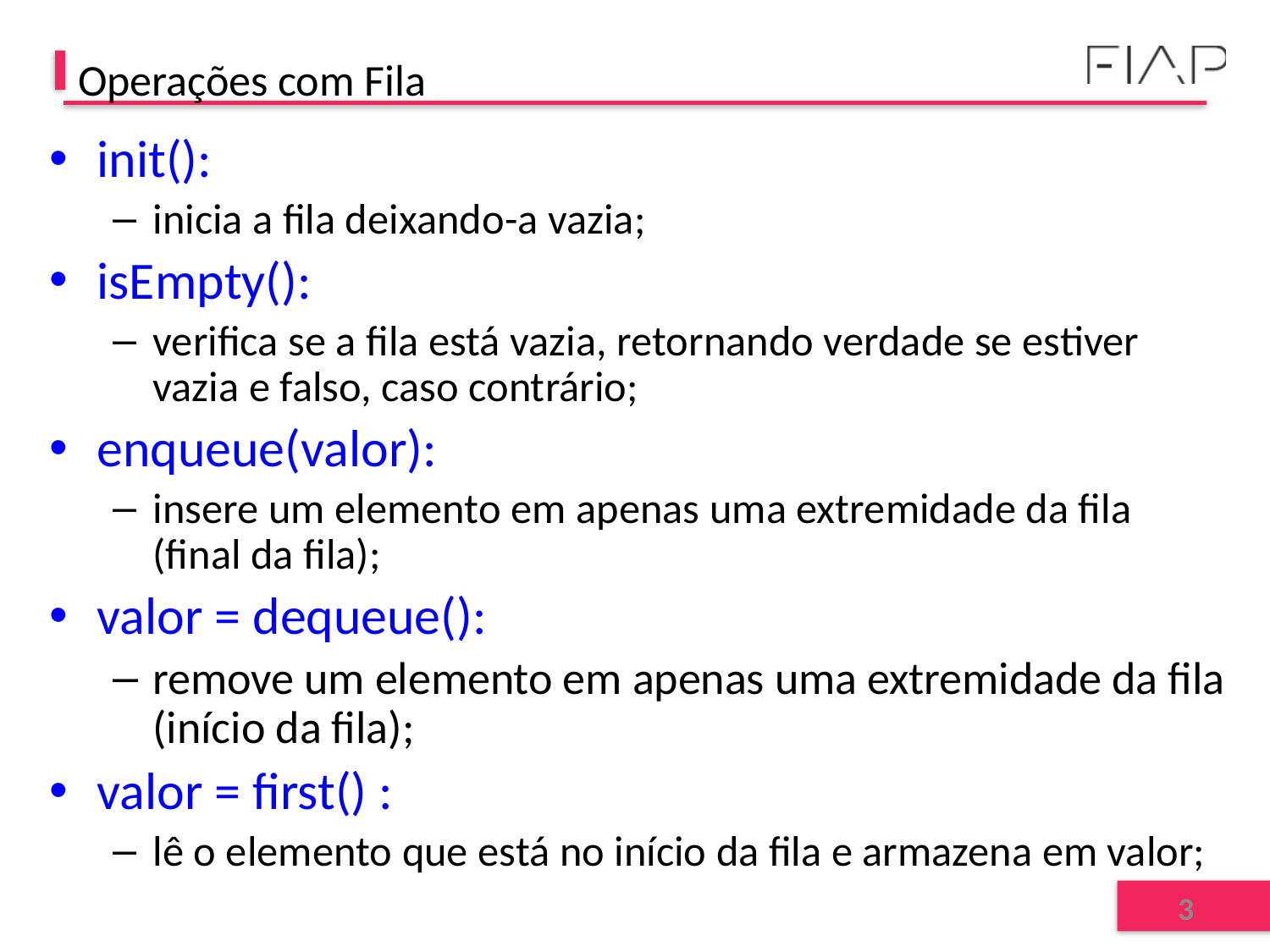

# Operações com Fila
init():
inicia a fila deixando-a vazia;
isEmpty():
verifica se a fila está vazia, retornando verdade se estiver vazia e falso, caso contrário;
enqueue(valor):
insere um elemento em apenas uma extremidade da fila (final da fila);
valor = dequeue():
remove um elemento em apenas uma extremidade da fila (início da fila);
valor = first() :
lê o elemento que está no início da fila e armazena em valor;

3